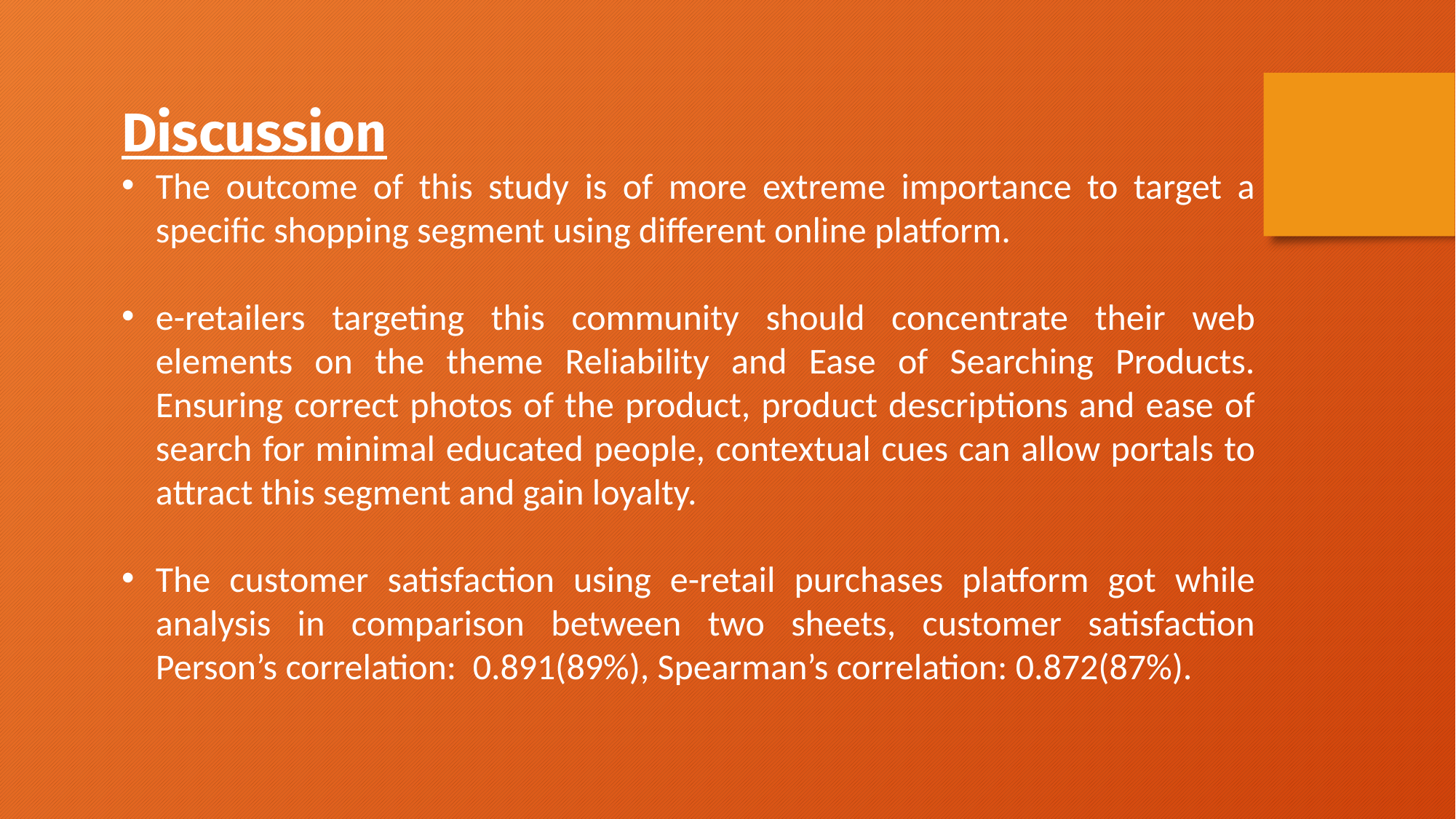

Discussion
The outcome of this study is of more extreme importance to target a specific shopping segment using different online platform.

e-retailers targeting this community should concentrate their web elements on the theme Reliability and Ease of Searching Products. Ensuring correct photos of the product, product descriptions and ease of search for minimal educated people, contextual cues can allow portals to attract this segment and gain loyalty.

The customer satisfaction using e-retail purchases platform got while analysis in comparison between two sheets, customer satisfaction Person’s correlation:  0.891(89%), Spearman’s correlation: 0.872(87%).